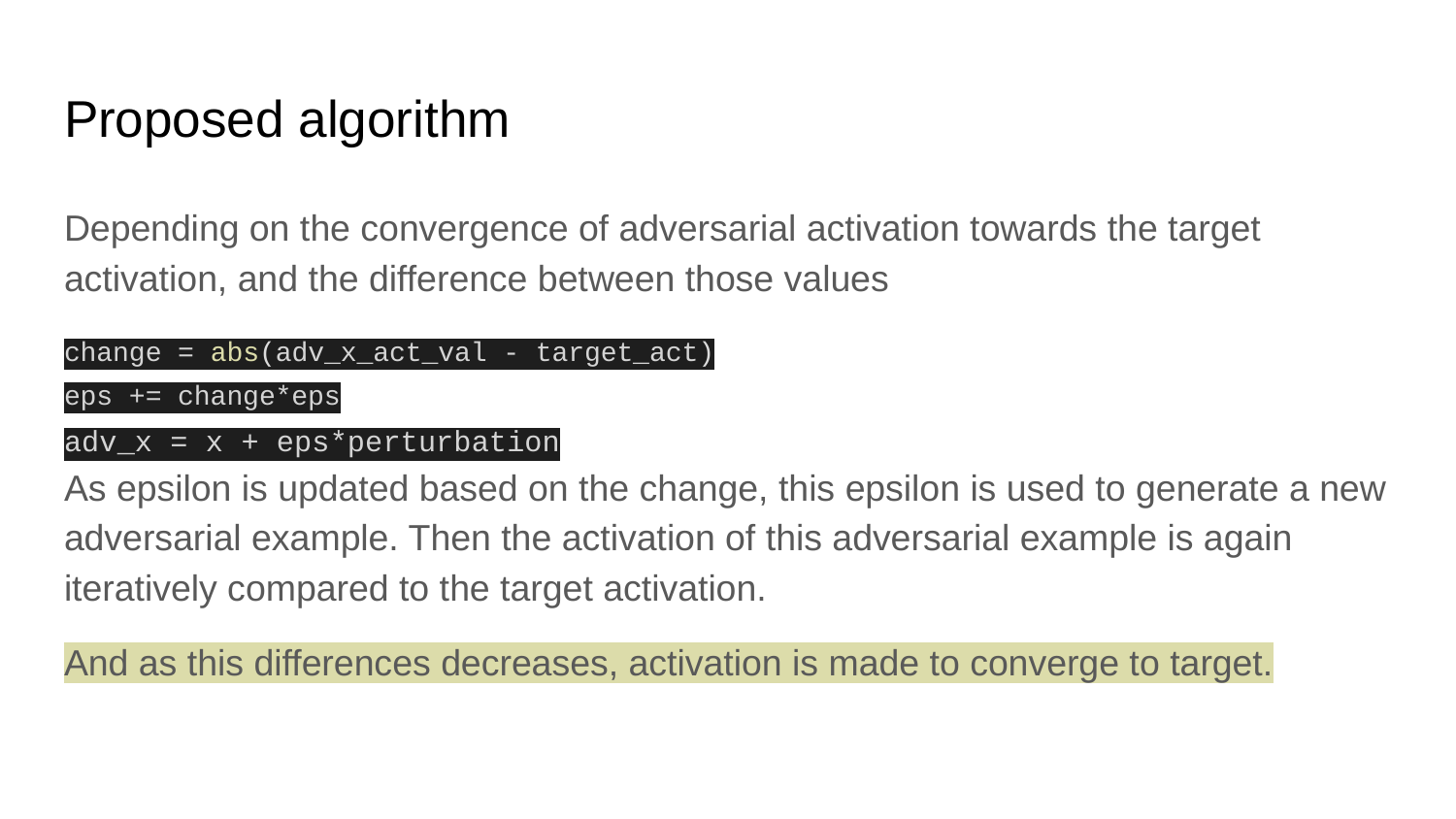

# Proposed algorithm
Depending on the convergence of adversarial activation towards the target activation, and the difference between those values
change = abs(adv_x_act_val - target_act)
eps += change*eps
adv_x = x + eps*perturbation
As epsilon is updated based on the change, this epsilon is used to generate a new adversarial example. Then the activation of this adversarial example is again iteratively compared to the target activation.
And as this differences decreases, activation is made to converge to target.